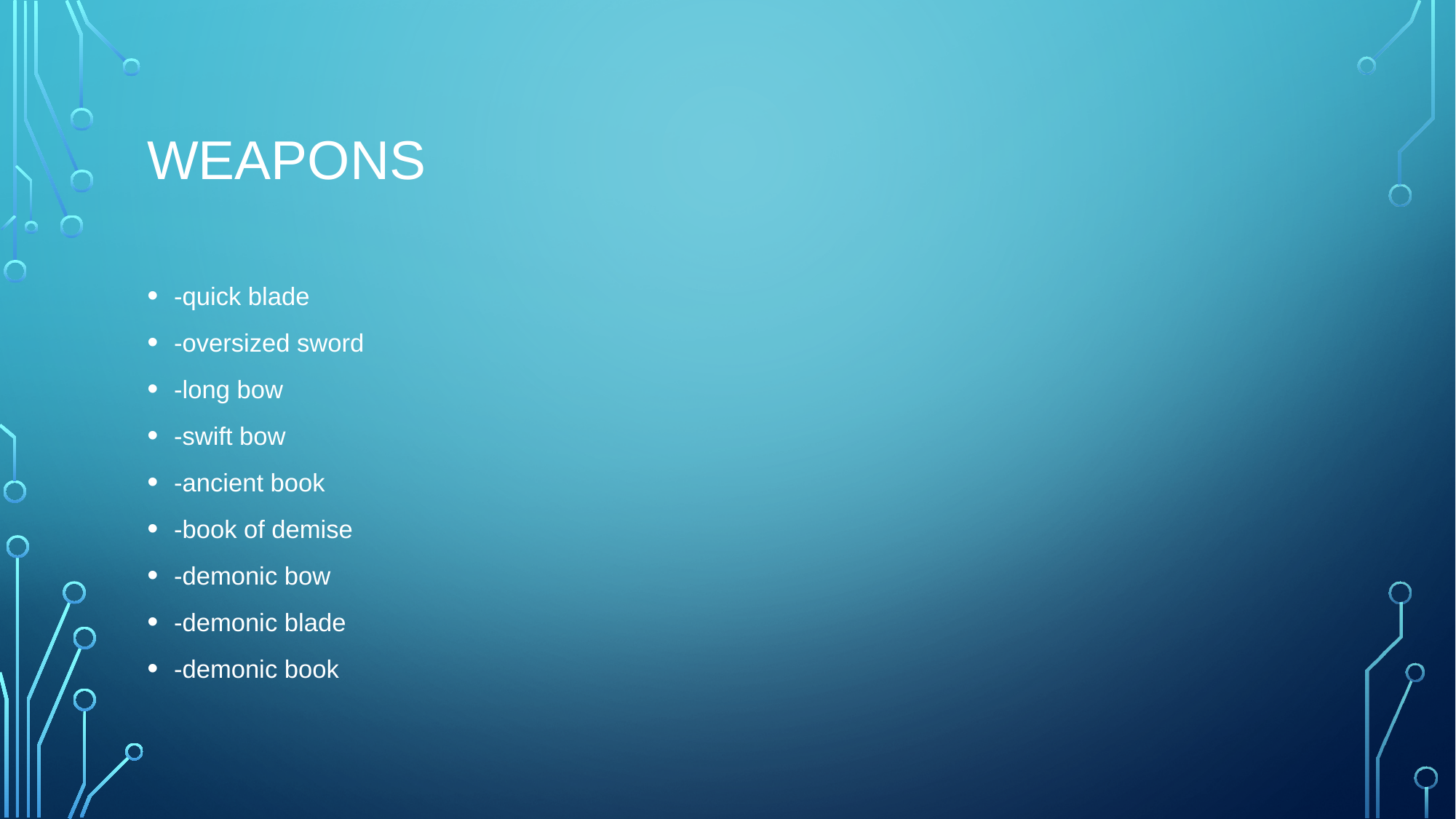

# weapons
-quick blade
-oversized sword
-long bow
-swift bow
-ancient book
-book of demise
-demonic bow
-demonic blade
-demonic book